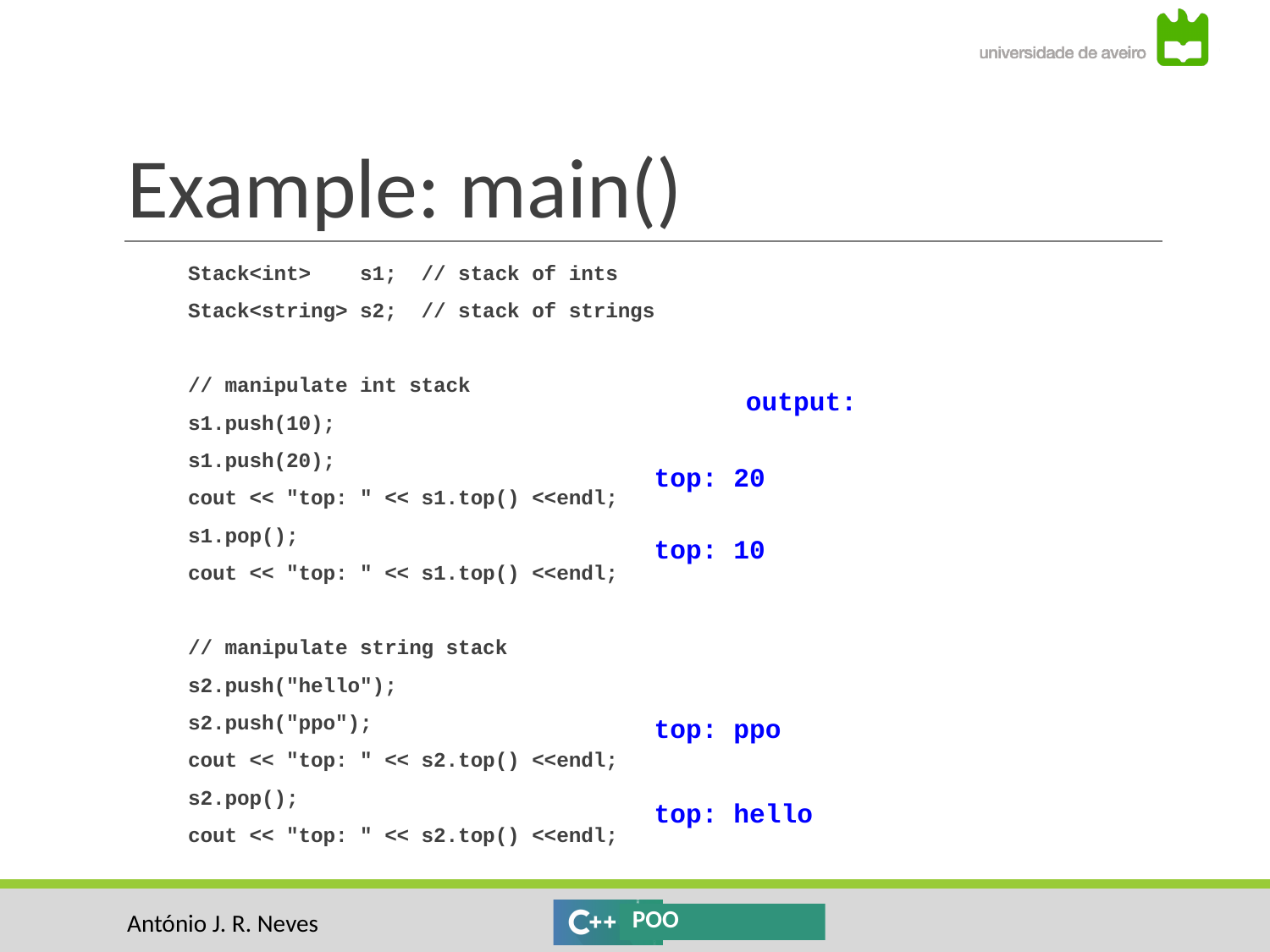

# Example: main()
      Stack<int>    s1;  // stack of ints
      Stack<string> s2;  // stack of strings

      // manipulate int stack
      s1.push(10);
      s1.push(20);
      cout << "top: " << s1.top() <<endl;
      s1.pop();
      cout << "top: " << s1.top() <<endl;

      // manipulate string stack
      s2.push("hello");
      s2.push("ppo");
      cout << "top: " << s2.top() <<endl;
      s2.pop();
      cout << "top: " << s2.top() <<endl;

output:

top: 20

top: 10

top: ppo

top: hello